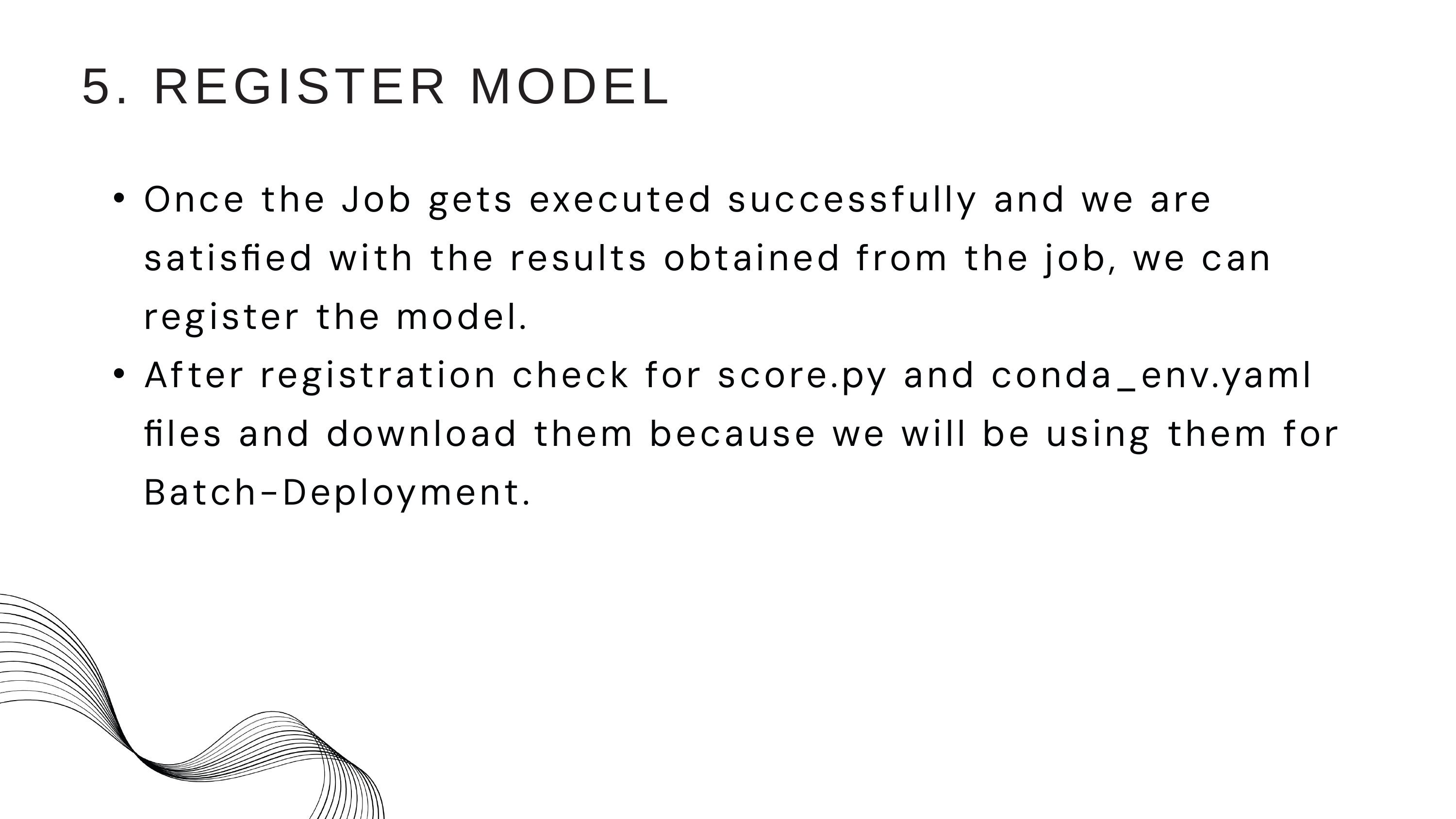

5. REGISTER MODEL
Once the Job gets executed successfully and we are satisfied with the results obtained from the job, we can register the model.
After registration check for score.py and conda_env.yaml files and download them because we will be using them for Batch-Deployment.